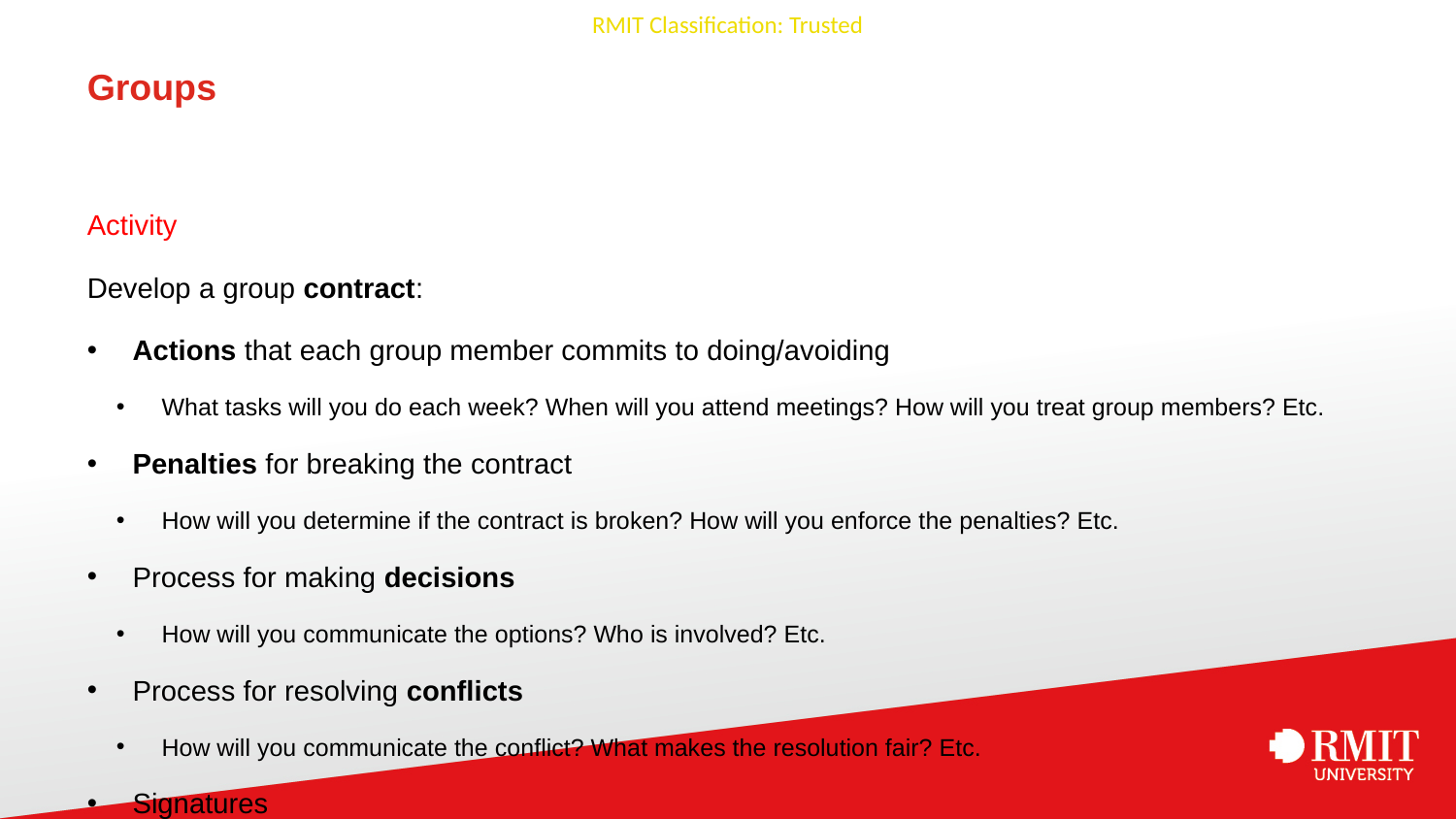

# Groups
Activity
Develop a group contract:
Actions that each group member commits to doing/avoiding
What tasks will you do each week? When will you attend meetings? How will you treat group members? Etc.
Penalties for breaking the contract
How will you determine if the contract is broken? How will you enforce the penalties? Etc.
Process for making decisions
How will you communicate the options? Who is involved? Etc.
Process for resolving conflicts
How will you communicate the conflict? What makes the resolution fair? Etc.
Signatures